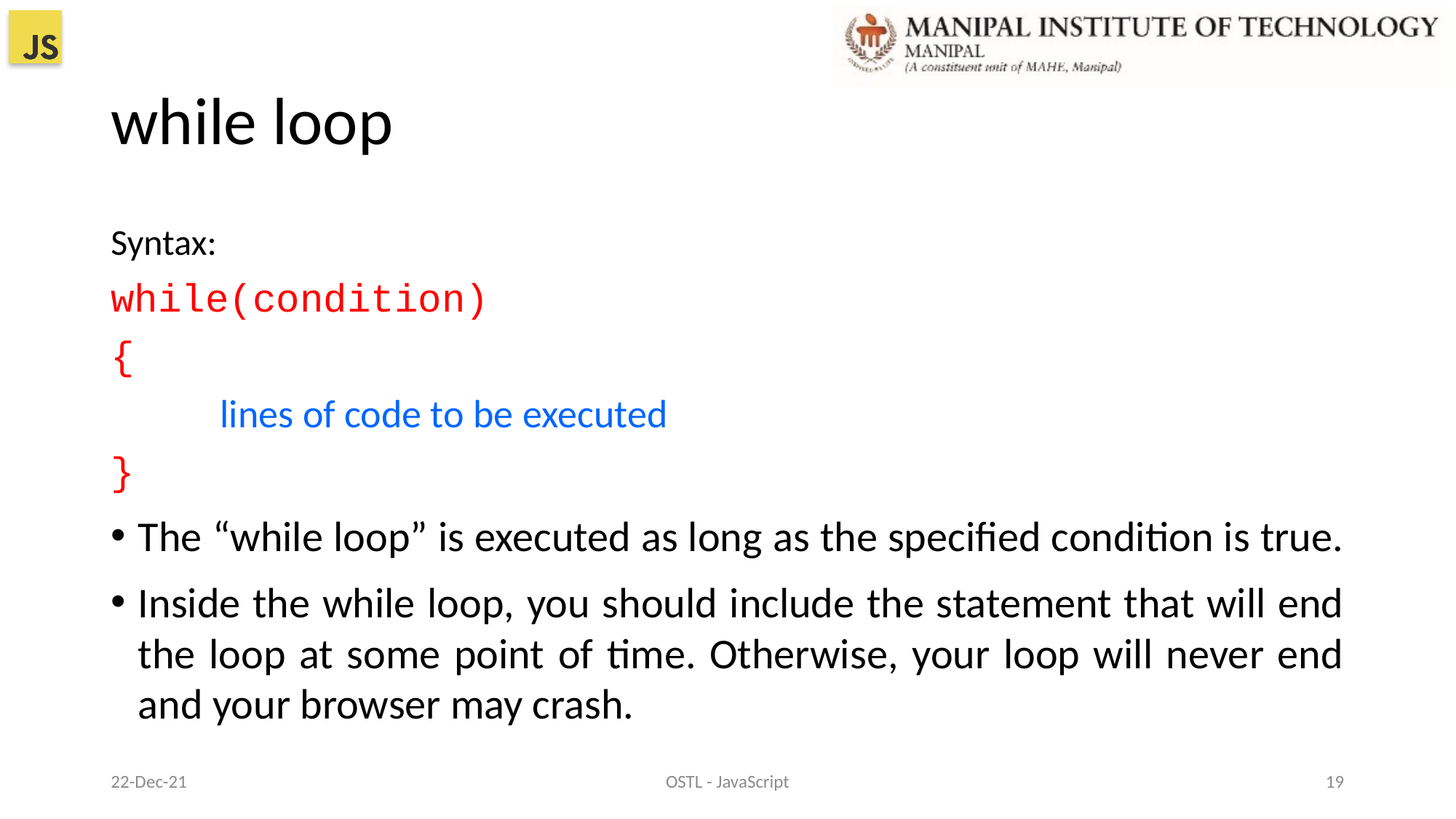

# while loop
Syntax:
while(condition)
{
	lines of code to be executed
}
The “while loop” is executed as long as the specified condition is true.
Inside the while loop, you should include the statement that will end the loop at some point of time. Otherwise, your loop will never end and your browser may crash.
22-Dec-21
OSTL - JavaScript
19